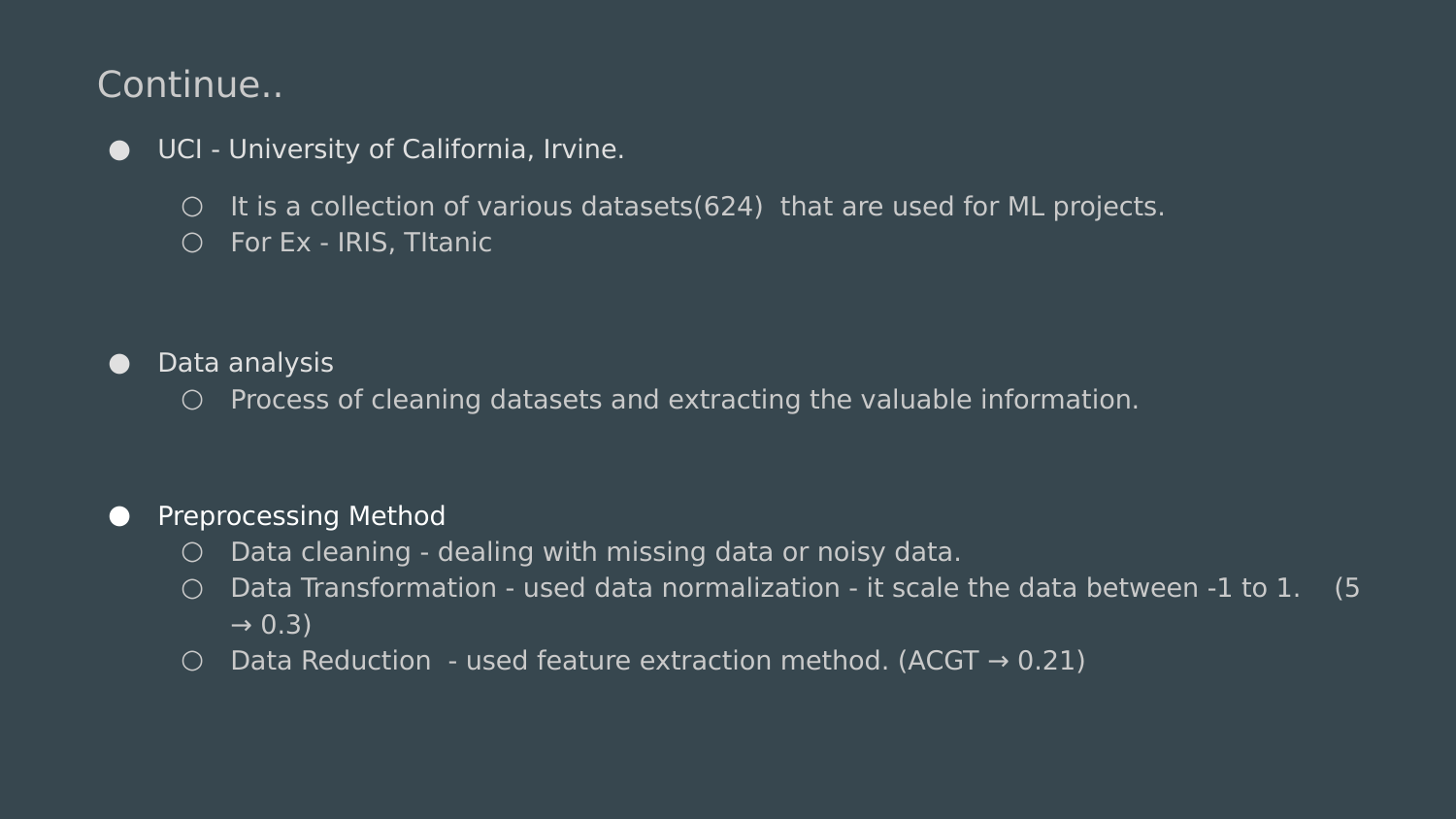

Continue..
UCI - University of California, Irvine.
It is a collection of various datasets(624)  that are used for ML projects.
For Ex - IRIS, TItanic

Data analysis
Process of cleaning datasets and extracting the valuable information.

Preprocessing Method
Data cleaning - dealing with missing data or noisy data.
Data Transformation - used data normalization - it scale the data between -1 to 1.    (5 → 0.3)
Data Reduction  - used feature extraction method. (ACGT → 0.21)